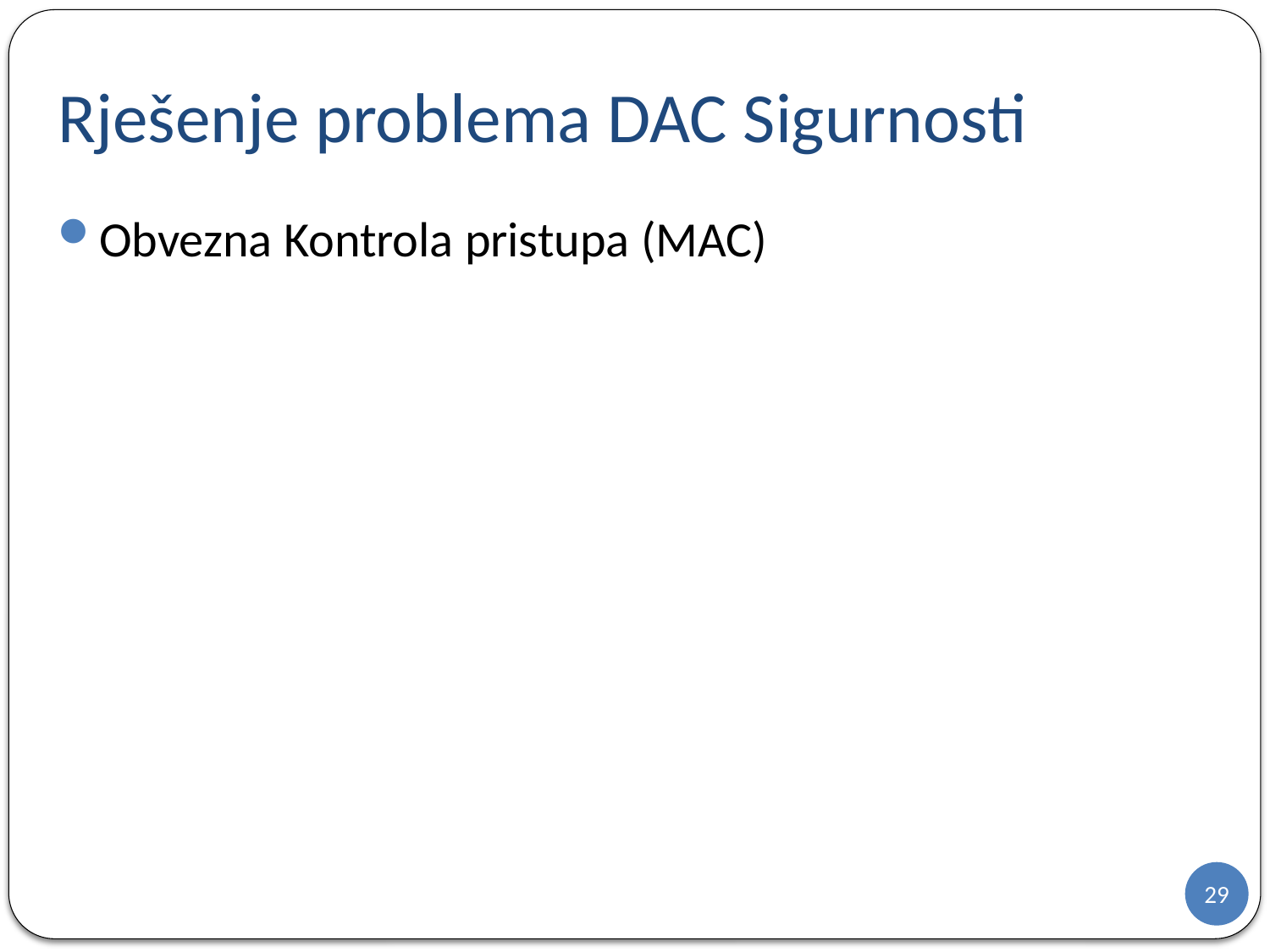

# Rješenje problema DAC Sigurnosti
Obvezna Kontrola pristupa (MAC)
29